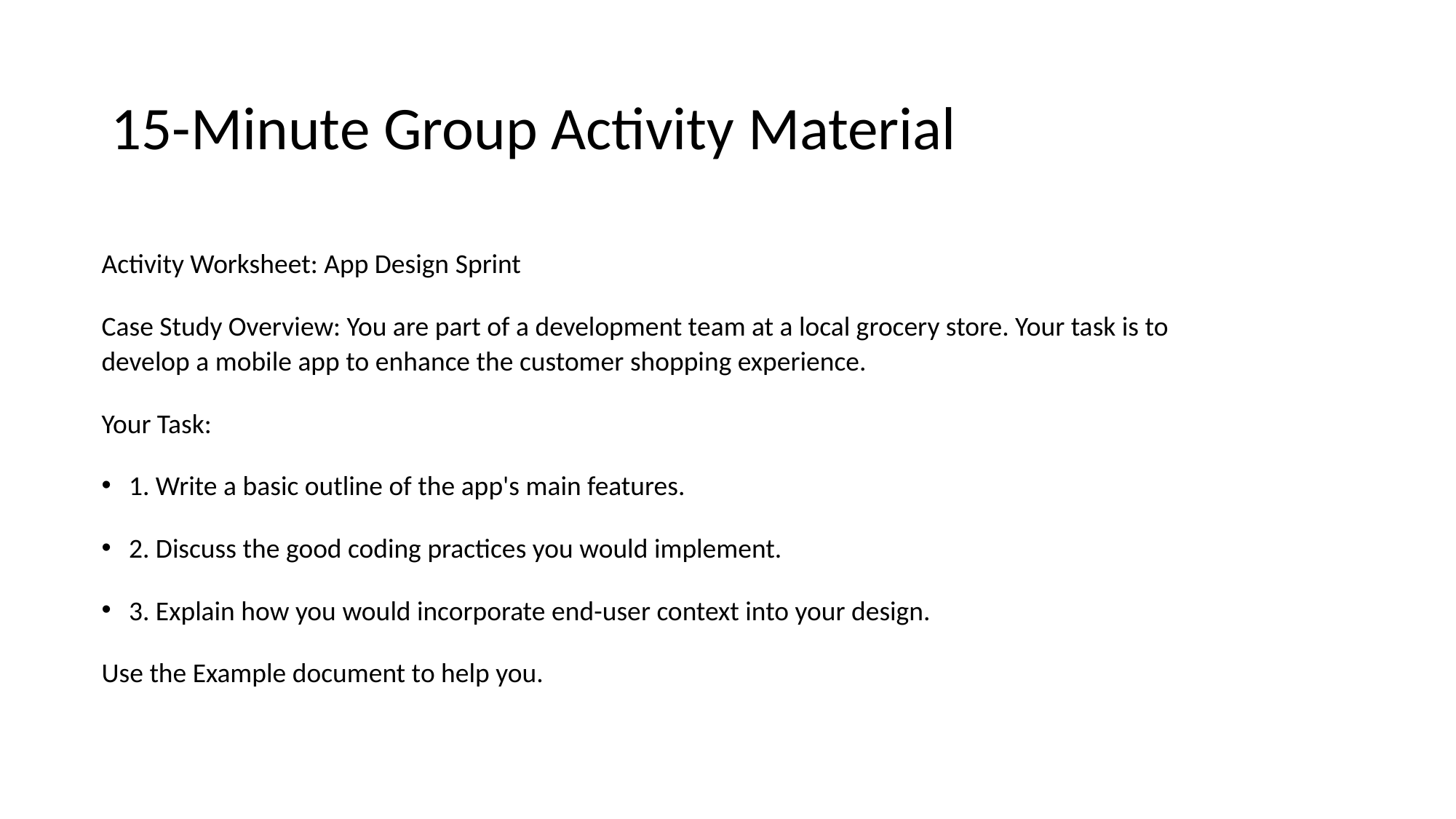

# 15-Minute Group Activity Material
Activity Worksheet: App Design Sprint
Case Study Overview: You are part of a development team at a local grocery store. Your task is to develop a mobile app to enhance the customer shopping experience.
Your Task:
1. Write a basic outline of the app's main features.
2. Discuss the good coding practices you would implement.
3. Explain how you would incorporate end-user context into your design.
Use the Example document to help you.